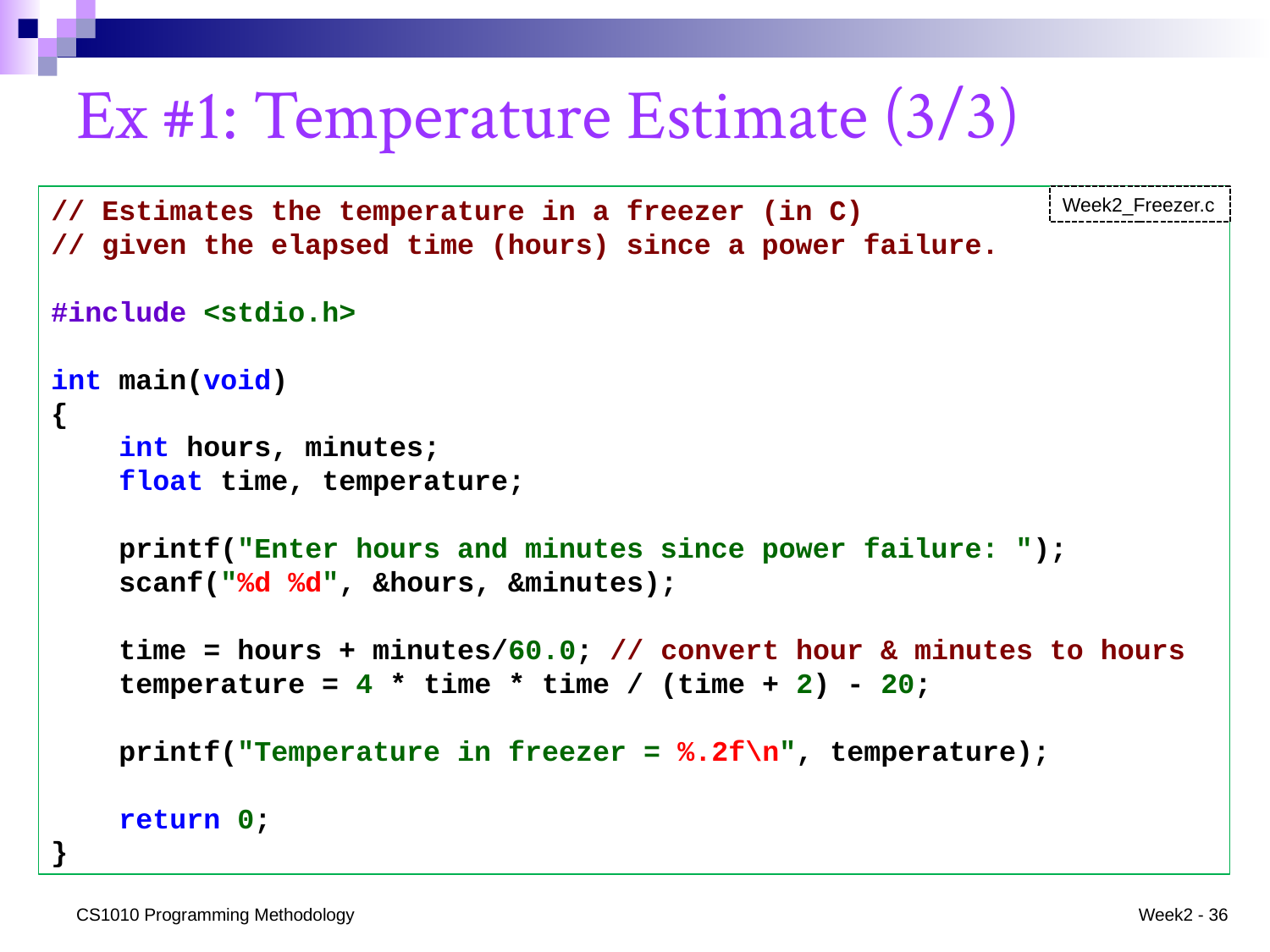

# Ex #1: Temperature Estimate (3/3)
Week2_Freezer.c
// Estimates the temperature in a freezer (in C)
// given the elapsed time (hours) since a power failure.

#include <stdio.h>

int main(void)
{
    int hours, minutes;
    float time, temperature;

    printf("Enter hours and minutes since power failure: ");
    scanf("%d %d", &hours, &minutes);

    time = hours + minutes/60.0; // convert hour & minutes to hours
    temperature = 4 * time * time / (time + 2) - 20;

    printf("Temperature in freezer = %.2f\n", temperature);

    return 0;
}
CS1010 Programming Methodology
Week2 - 36